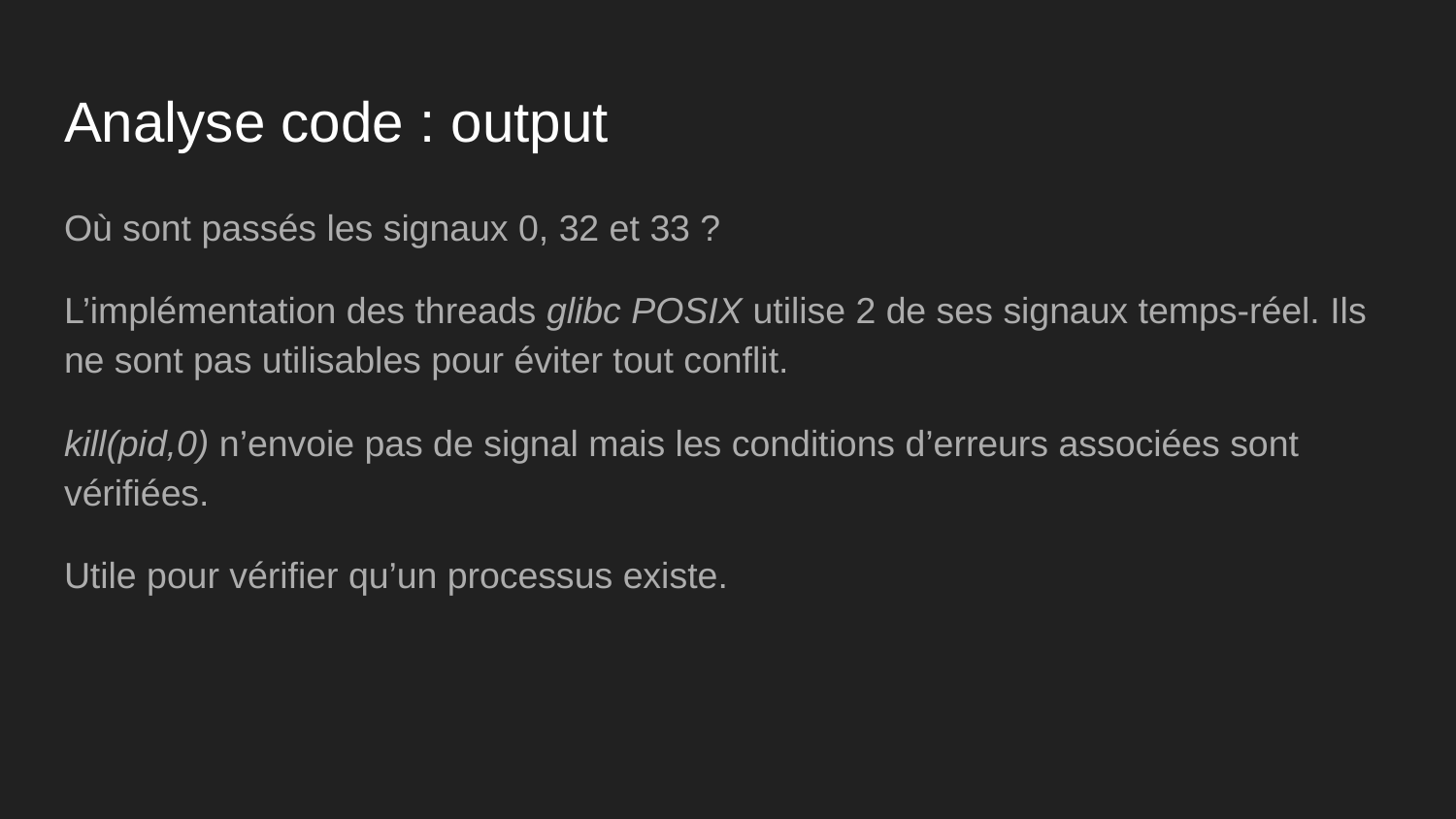

# Analyse code : output
Où sont passés les signaux 0, 32 et 33 ?
L’implémentation des threads glibc POSIX utilise 2 de ses signaux temps-réel. Ils ne sont pas utilisables pour éviter tout conflit.
kill(pid,0) n’envoie pas de signal mais les conditions d’erreurs associées sont vérifiées.
Utile pour vérifier qu’un processus existe.